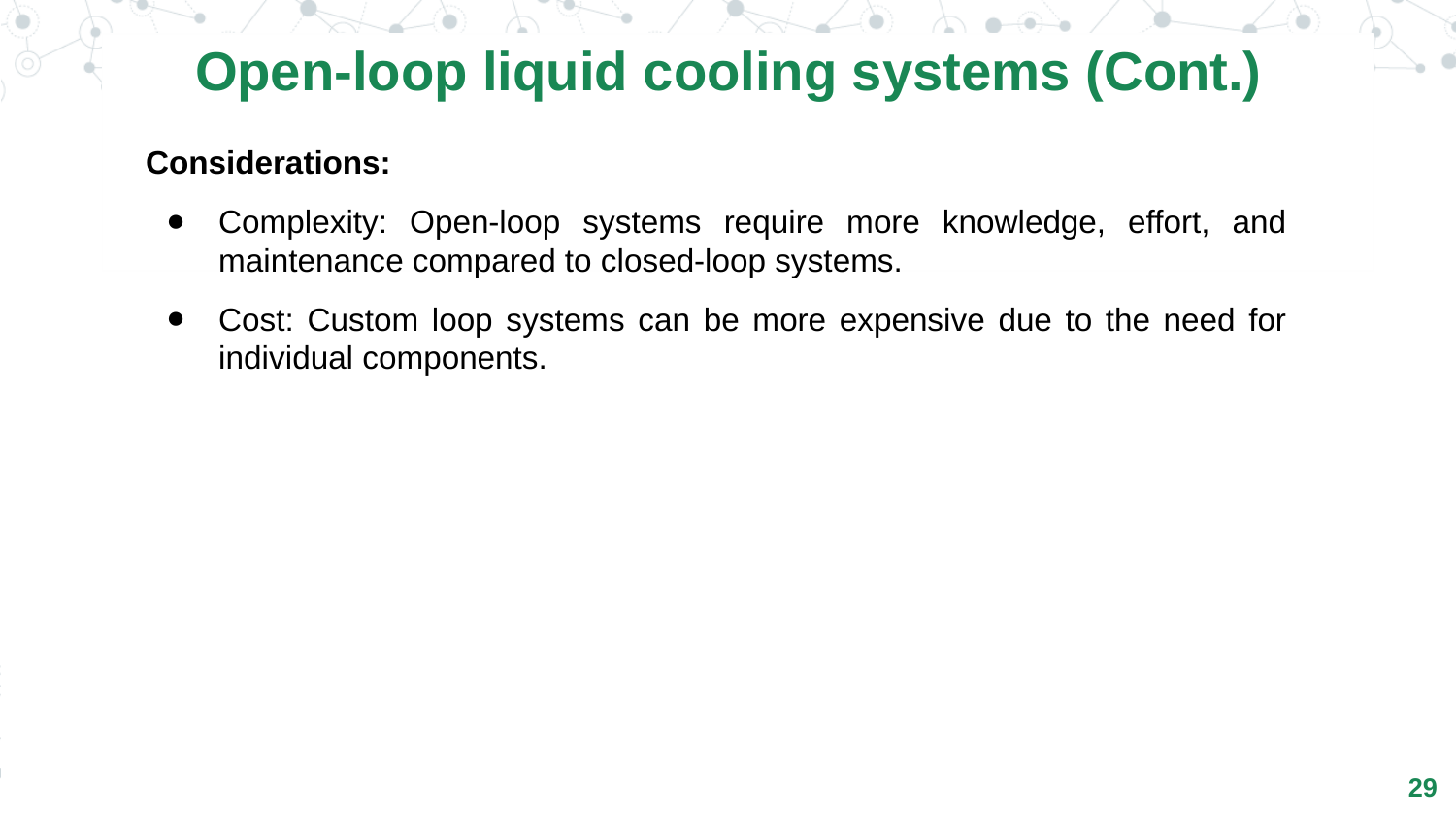

Open-loop liquid cooling systems (Cont.)

Considerations:
Complexity: Open-loop systems require more knowledge, effort, and maintenance compared to closed-loop systems.
Cost: Custom loop systems can be more expensive due to the need for individual components.
29